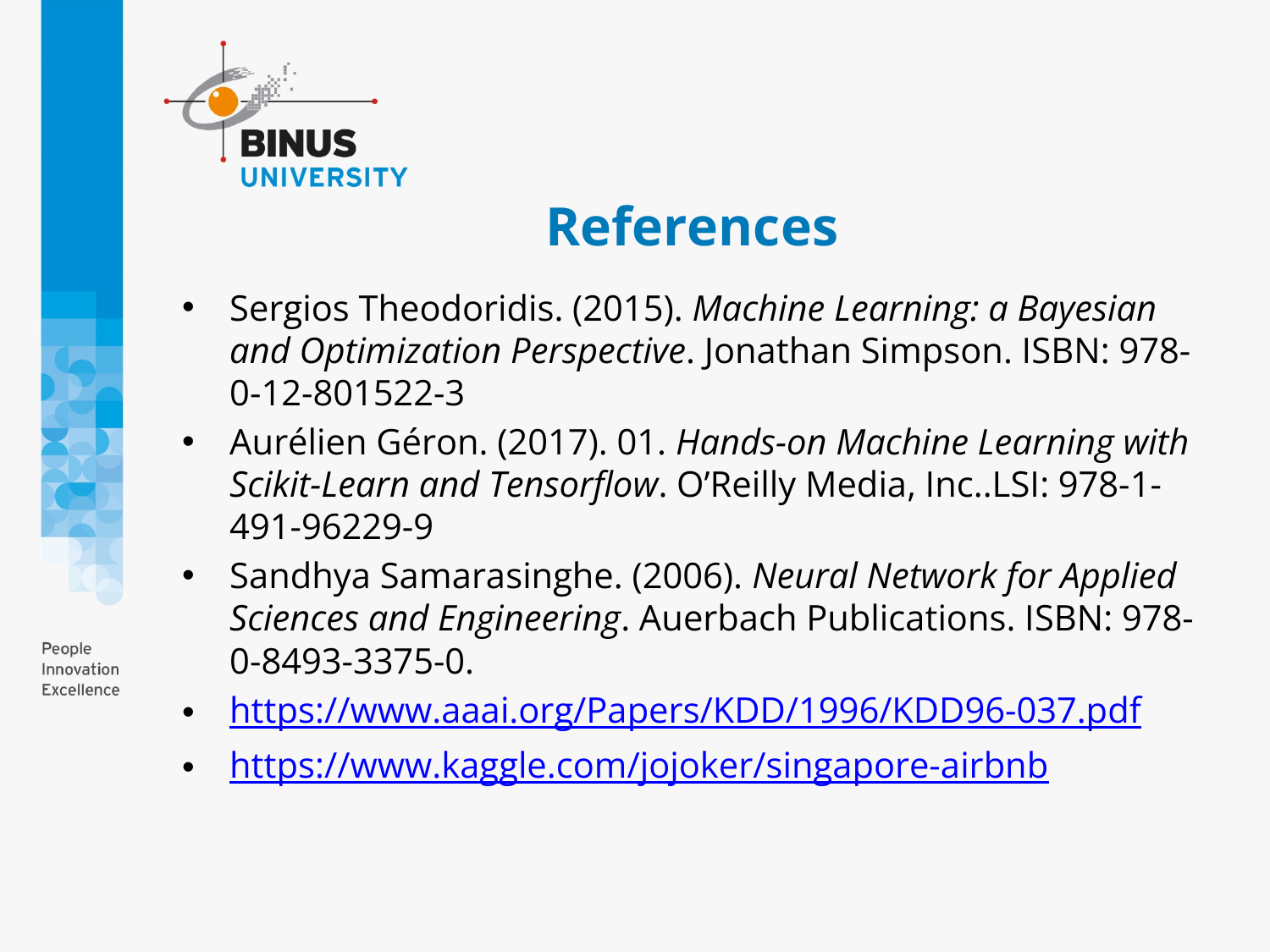

# References
Sergios Theodoridis. (2015). Machine Learning: a Bayesian and Optimization Perspective. Jonathan Simpson. ISBN: 978-0-12-801522-3
Aurélien Géron. (2017). 01. Hands-on Machine Learning with Scikit-Learn and Tensorflow. O’Reilly Media, Inc..LSI: 978-1-491-96229-9
Sandhya Samarasinghe. (2006). Neural Network for Applied Sciences and Engineering. Auerbach Publications. ISBN: 978-0-8493-3375-0.
https://www.aaai.org/Papers/KDD/1996/KDD96-037.pdf
https://www.kaggle.com/jojoker/singapore-airbnb